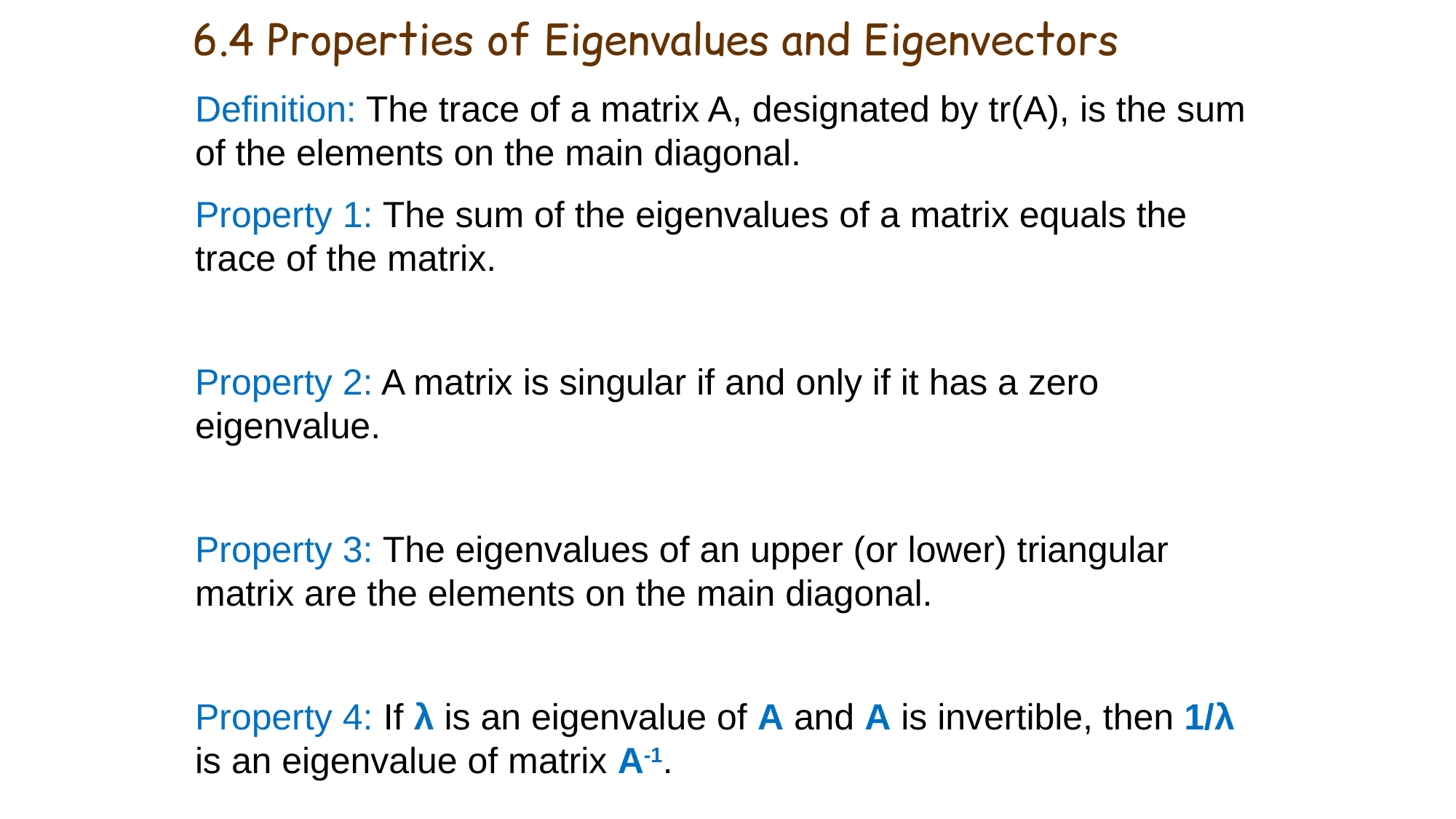

# 6.4 Properties of Eigenvalues and Eigenvectors
Definition: The trace of a matrix A, designated by tr(A), is the sum of the elements on the main diagonal.
Property 1: The sum of the eigenvalues of a matrix equals the trace of the matrix.

Property 2: A matrix is singular if and only if it has a zero eigenvalue.

Property 3: The eigenvalues of an upper (or lower) triangular matrix are the elements on the main diagonal.

Property 4: If λ is an eigenvalue of A and A is invertible, then 1/λ is an eigenvalue of matrix A-1.